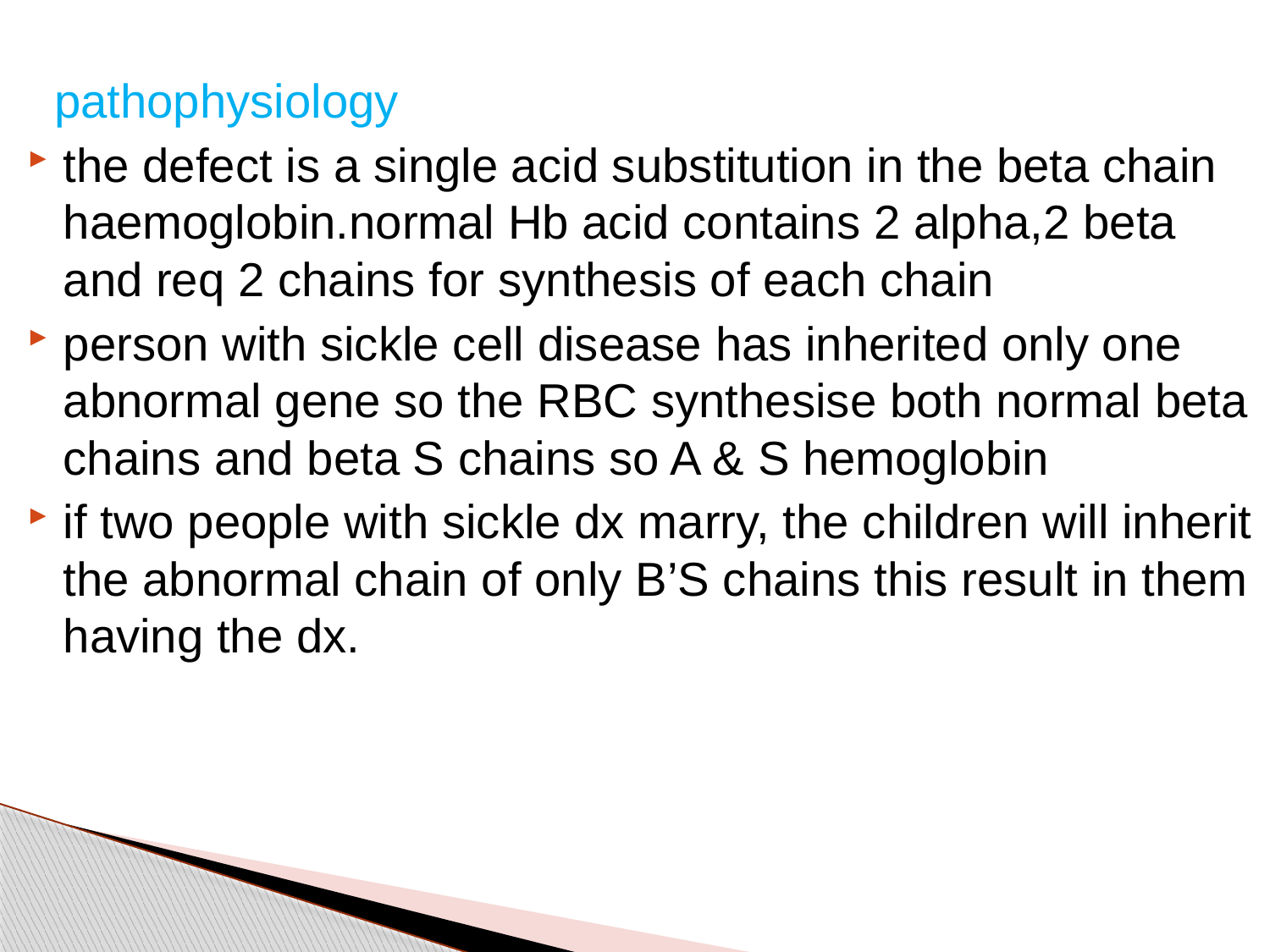

pathophysiology
the defect is a single acid substitution in the beta chain haemoglobin.normal Hb acid contains 2 alpha,2 beta and req 2 chains for synthesis of each chain
person with sickle cell disease has inherited only one abnormal gene so the RBC synthesise both normal beta chains and beta S chains so A & S hemoglobin
if two people with sickle dx marry, the children will inherit the abnormal chain of only B’S chains this result in them having the dx.